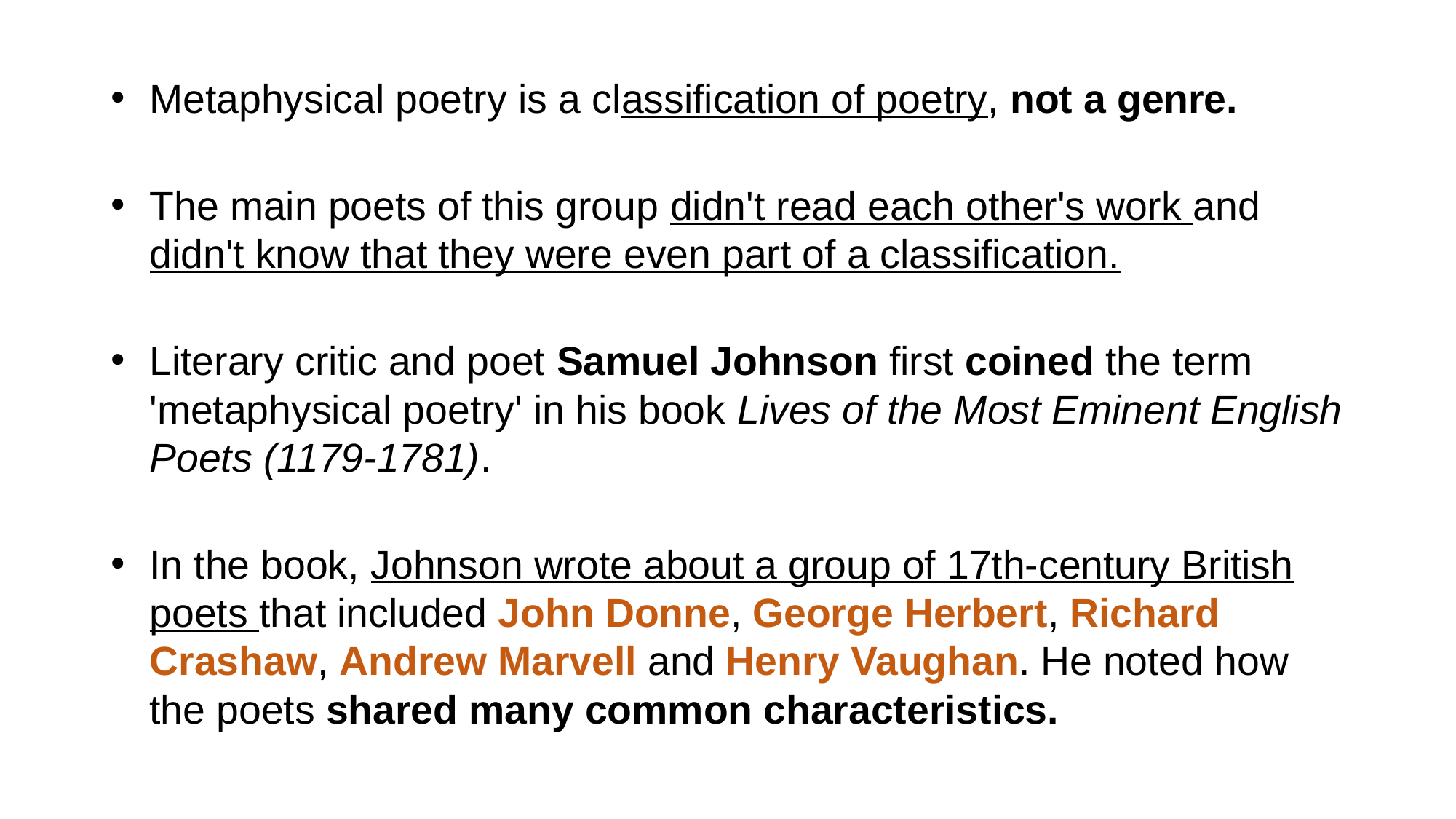

Metaphysical poetry is a classification of poetry, not a genre.

The main poets of this group didn't read each other's work and didn't know that they were even part of a classification.

Literary critic and poet Samuel Johnson first coined the term 'metaphysical poetry' in his book Lives of the Most Eminent English Poets (1179-1781).

In the book, Johnson wrote about a group of 17th-century British poets that included John Donne, George Herbert, Richard Crashaw, Andrew Marvell and Henry Vaughan. He noted how the poets shared many common characteristics.